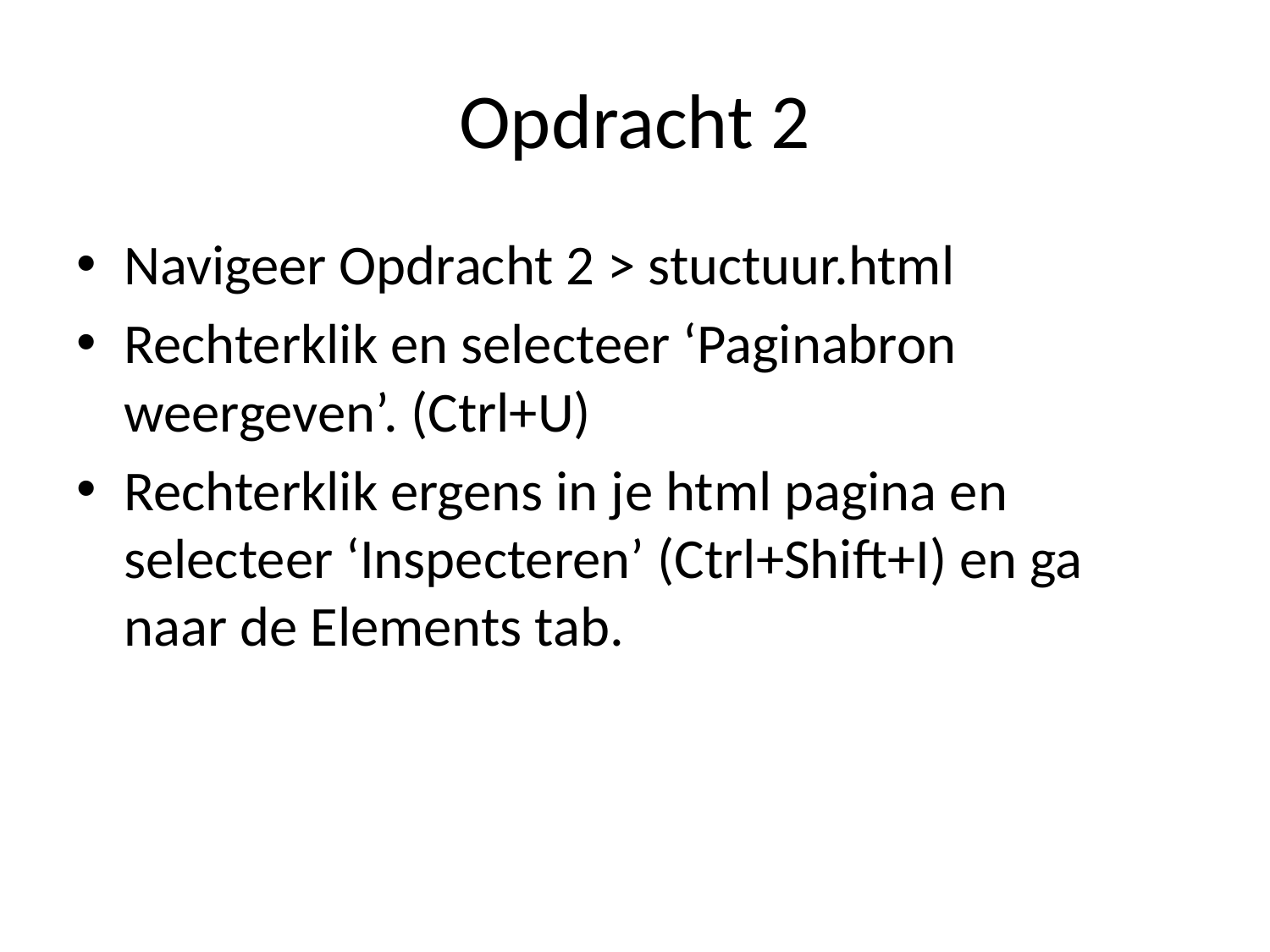

# Opdracht 2
Navigeer Opdracht 2 > stuctuur.html
Rechterklik en selecteer ‘Paginabron weergeven’. (Ctrl+U)
Rechterklik ergens in je html pagina en selecteer ‘Inspecteren’ (Ctrl+Shift+I) en ga naar de Elements tab.